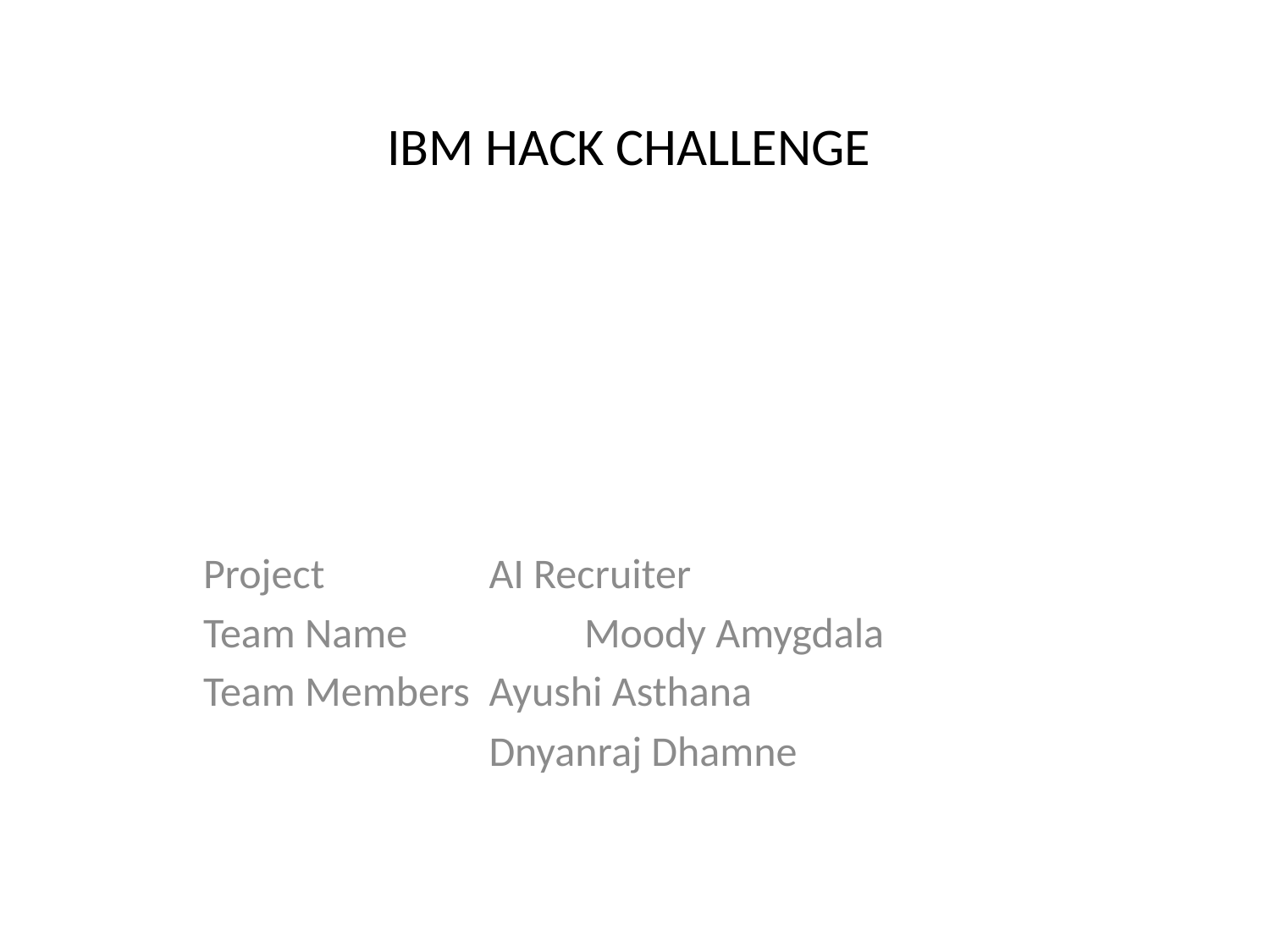

# IBM HACK CHALLENGE
Project		AI Recruiter
Team Name		Moody Amygdala
Team Members	Ayushi Asthana
			Dnyanraj Dhamne